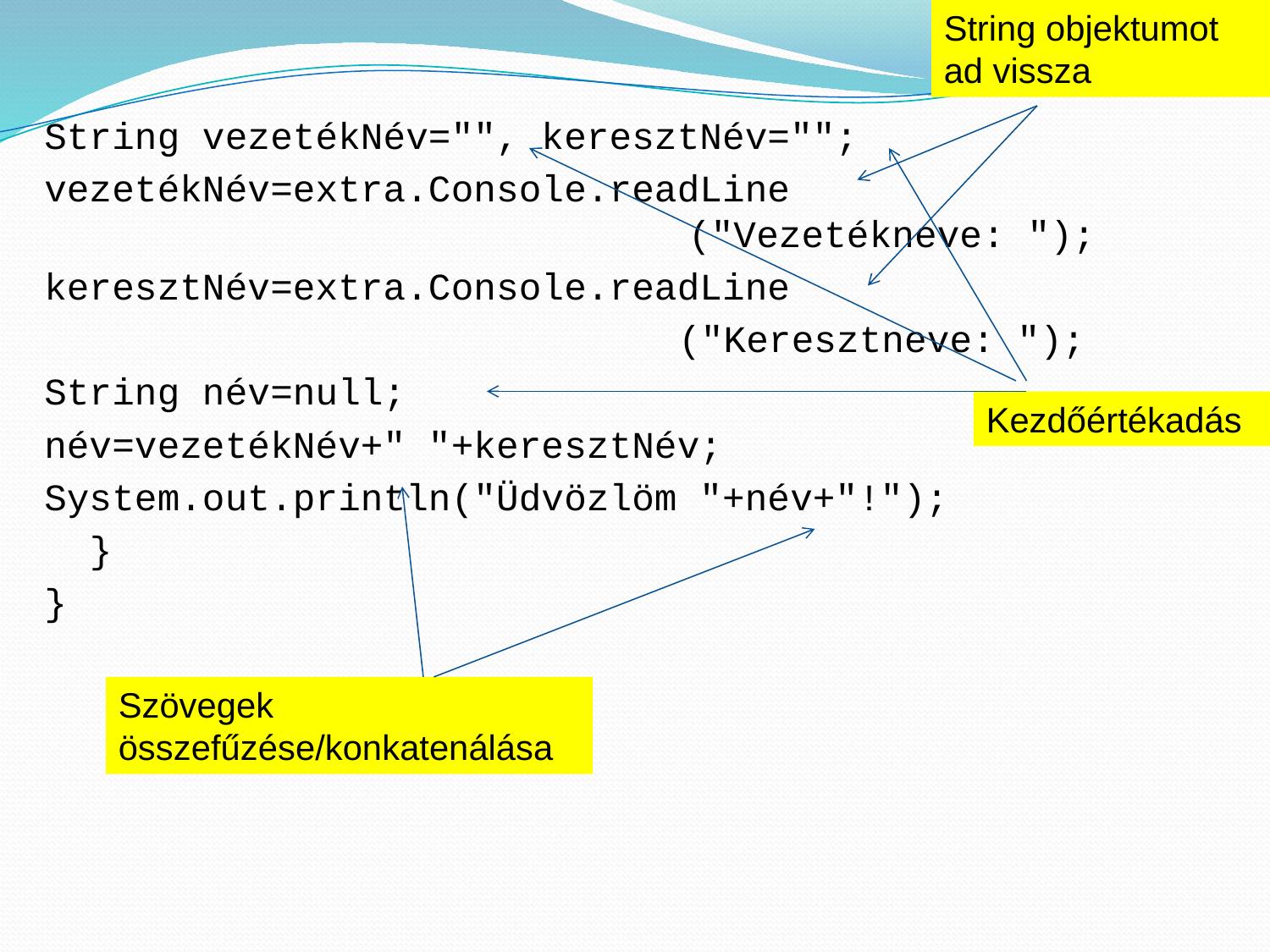

String objektumot
ad vissza
String vezetékNév="", keresztNév="";
vezetékNév=extra.Console.readLine
                           ("Vezetékneve: ");
keresztNév=extra.Console.readLine
                            ("Keresztneve: ");
String név=null;
név=vezetékNév+" "+keresztNév;
System.out.println("Üdvözlöm "+név+"!");
  }
}
Kezdőértékadás
Szövegek összefűzése/konkatenálása